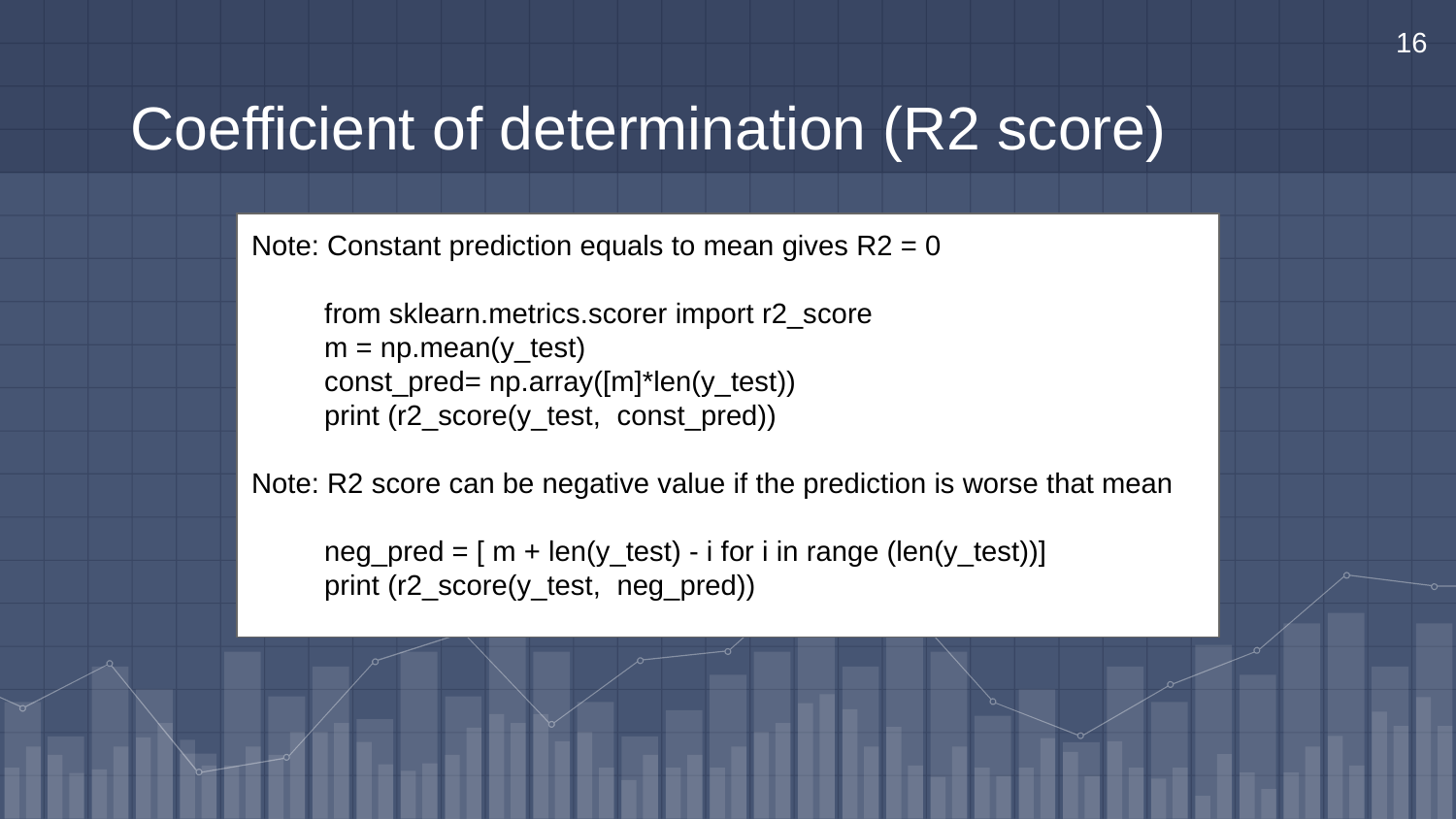

16
# Coefficient of determination (R2 score)
Note: Constant prediction equals to mean gives R2 = 0

from sklearn.metrics.scorer import r2_score
m = np.mean(y_test)
const_pred= np.array([m]*len(y_test))
print (r2_score(y_test,  const_pred))

Note: R2 score can be negative value if the prediction is worse that mean

neg_pred = [ m + len(y_test) - i for i in range (len(y_test))]
print (r2_score(y_test,  neg_pred))